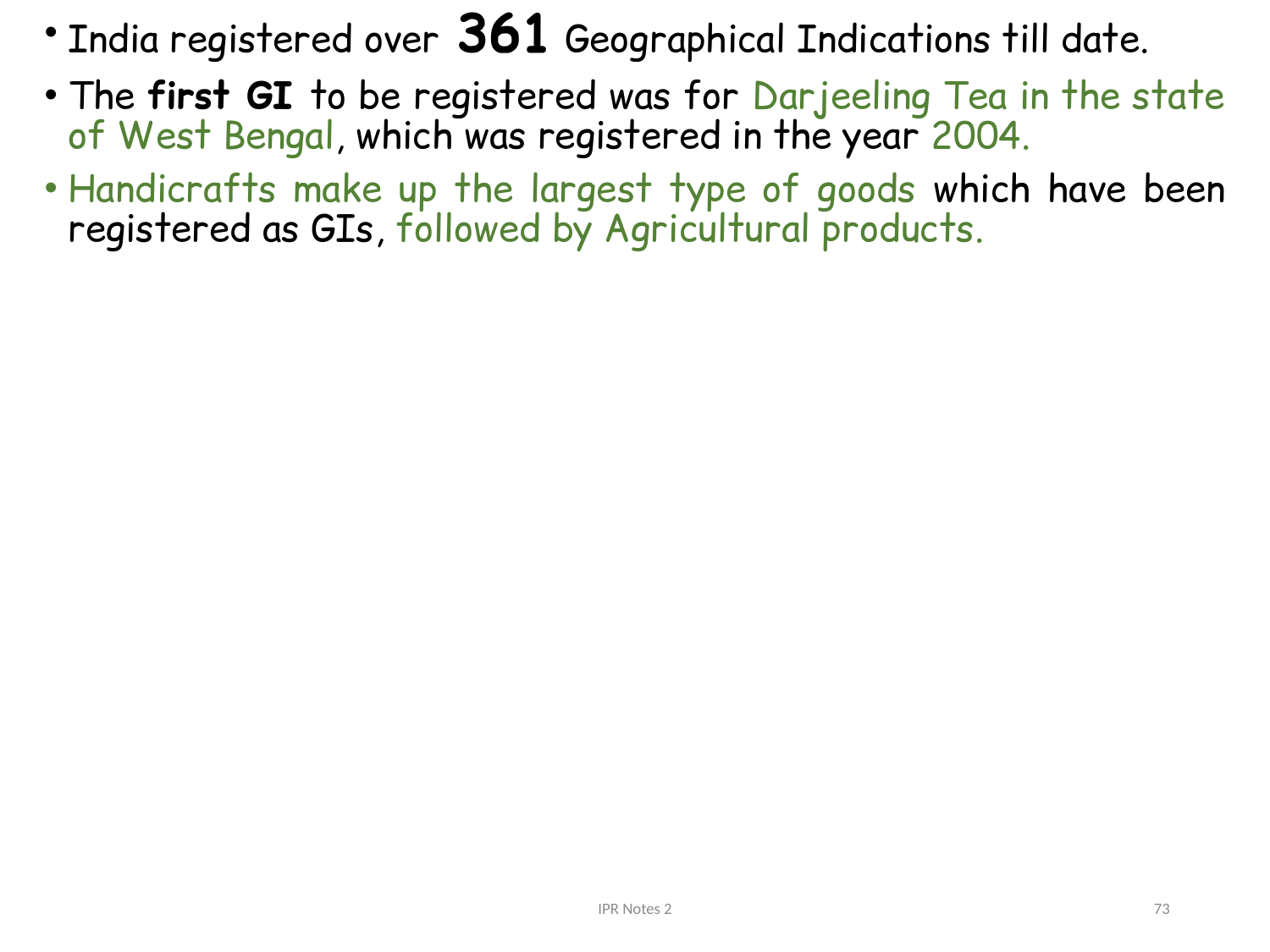

India registered over 361 Geographical Indications till date.
The first GI to be registered was for Darjeeling Tea in the state of West Bengal, which was registered in the year 2004.
Handicrafts make up the largest type of goods which have been registered as GIs, followed by Agricultural products.

IPR Notes 2
73